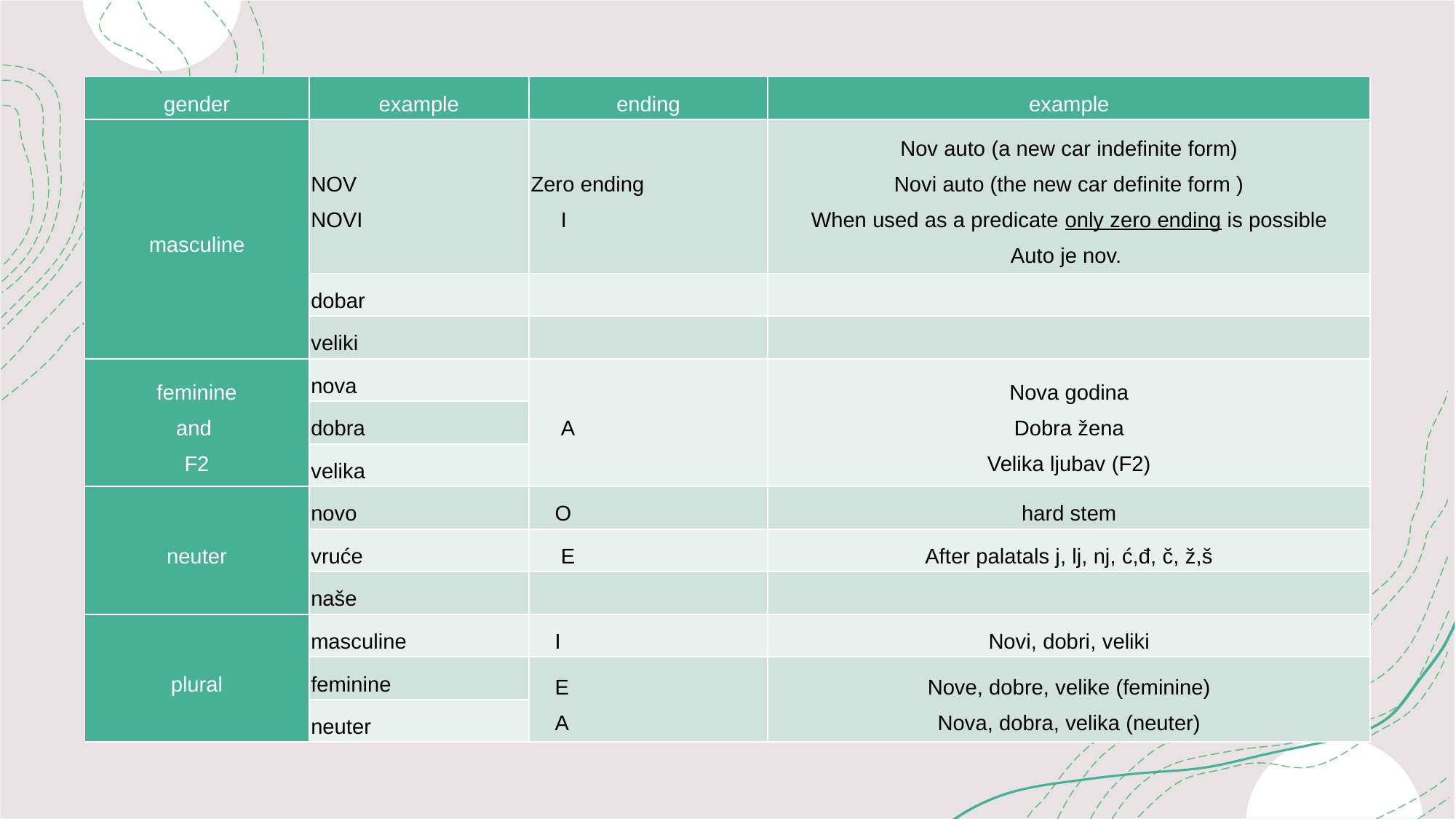

| gender | example | ending | example |
| --- | --- | --- | --- |
| masculine | NOV NOVI | Zero ending I | Nov auto (a new car indefinite form) Novi auto (the new car definite form ) When used as a predicate only zero ending is possible Auto je nov. |
|  | dobar |  |  |
|  | veliki |  |  |
| feminine and F2 | nova | A | Nova godina Dobra žena Velika ljubav (F2) |
|  | dobra |  |  |
|  | velika |  |  |
| neuter | novo | O | hard stem |
|  | vruće | E | After palatals j, lj, nj, ć,đ, č, ž,š |
|  | naše |  |  |
| plural | masculine | I | Novi, dobri, veliki |
|  | feminine | E A | Nove, dobre, velike (feminine) Nova, dobra, velika (neuter) |
|  | neuter |  |  |